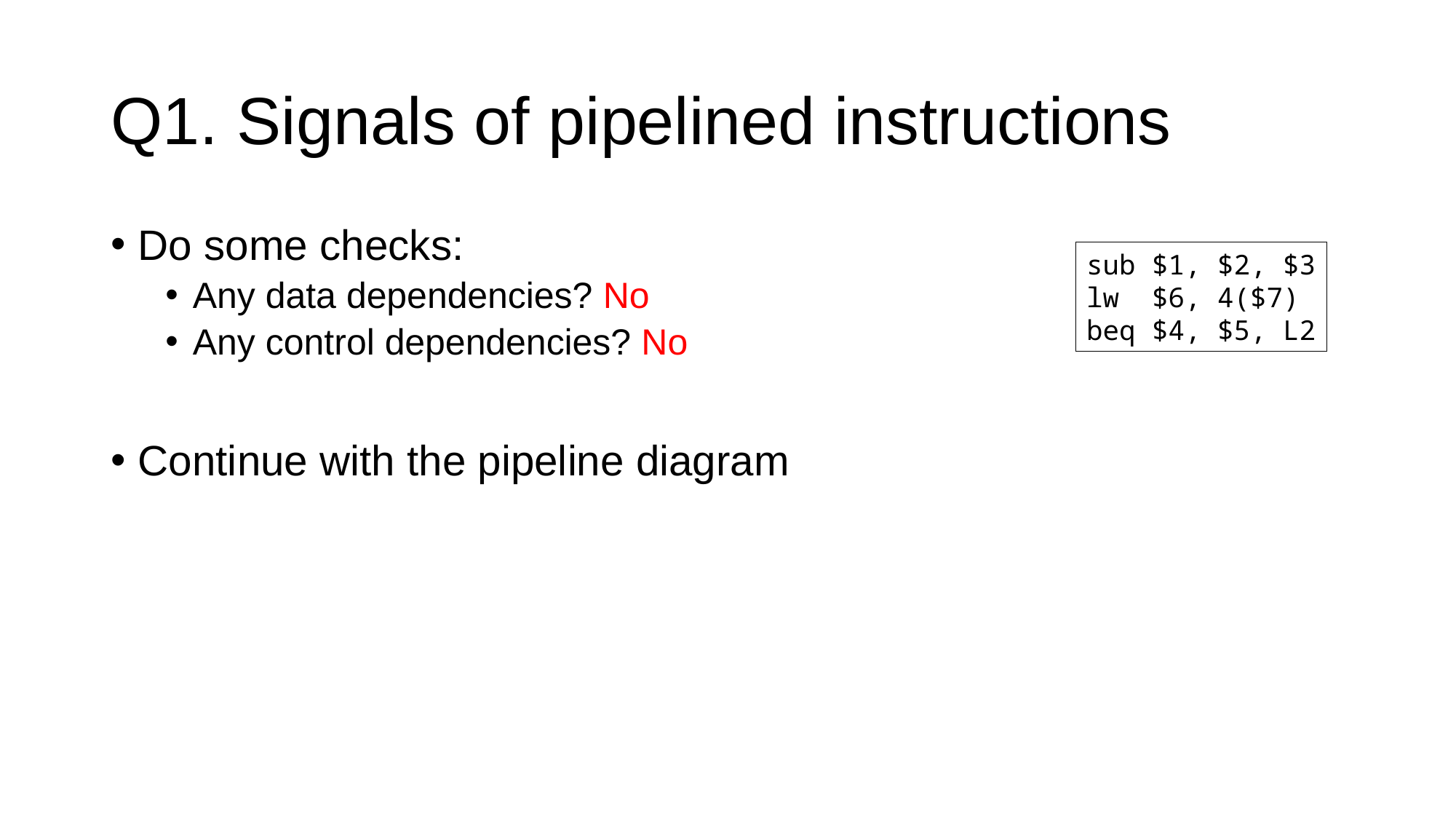

# Q1. Signals of pipelined instructions
Do some checks:
Any data dependencies? No
Any control dependencies? No

Continue with the pipeline diagram
sub $1, $2, $3
lw  $6, 4($7)
beq $4, $5, L2